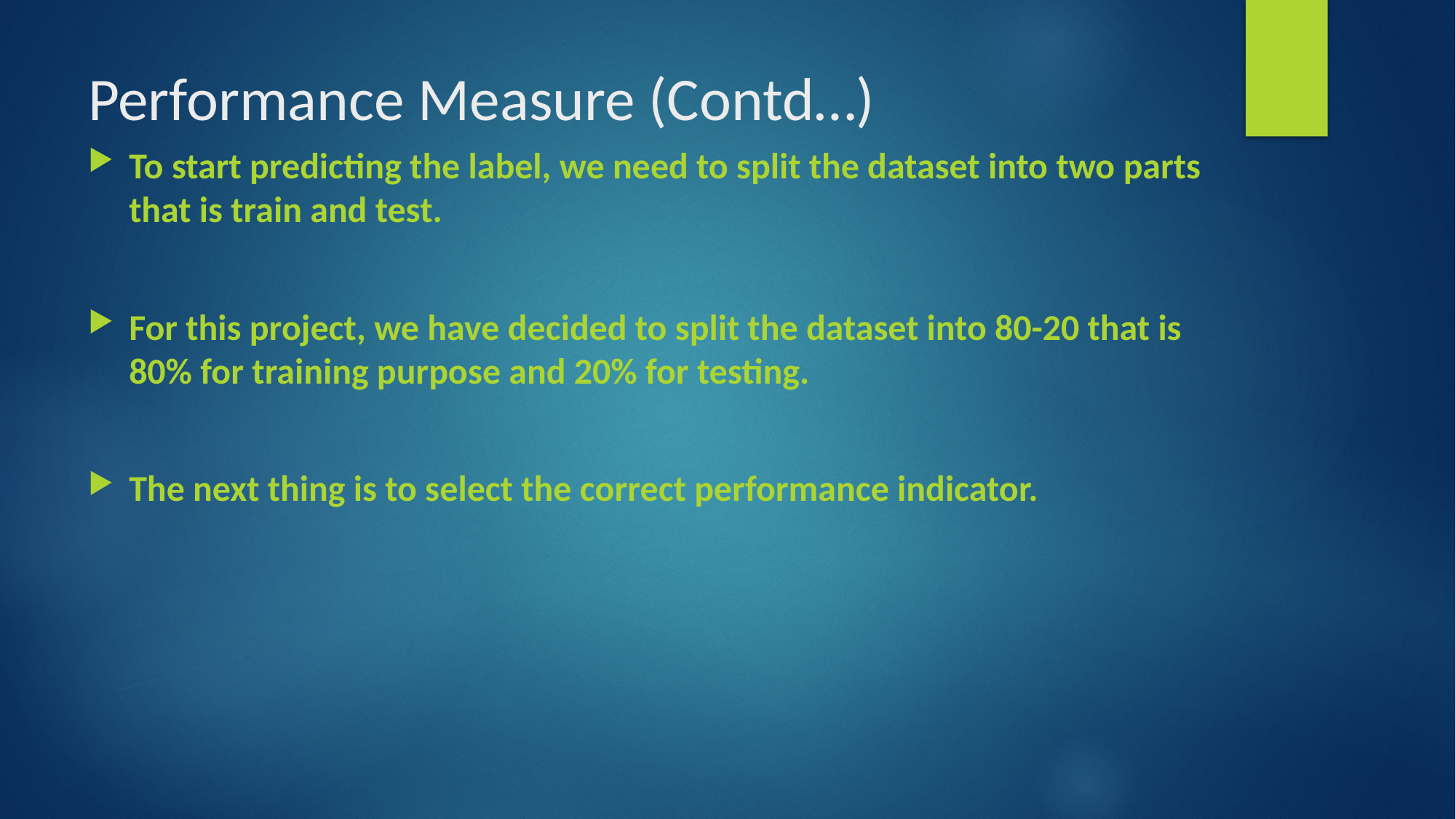

# Performance Measure (Contd…)
To start predicting the label, we need to split the dataset into two parts that is train and test.

For this project, we have decided to split the dataset into 80-20 that is 80% for training purpose and 20% for testing.

The next thing is to select the correct performance indicator.